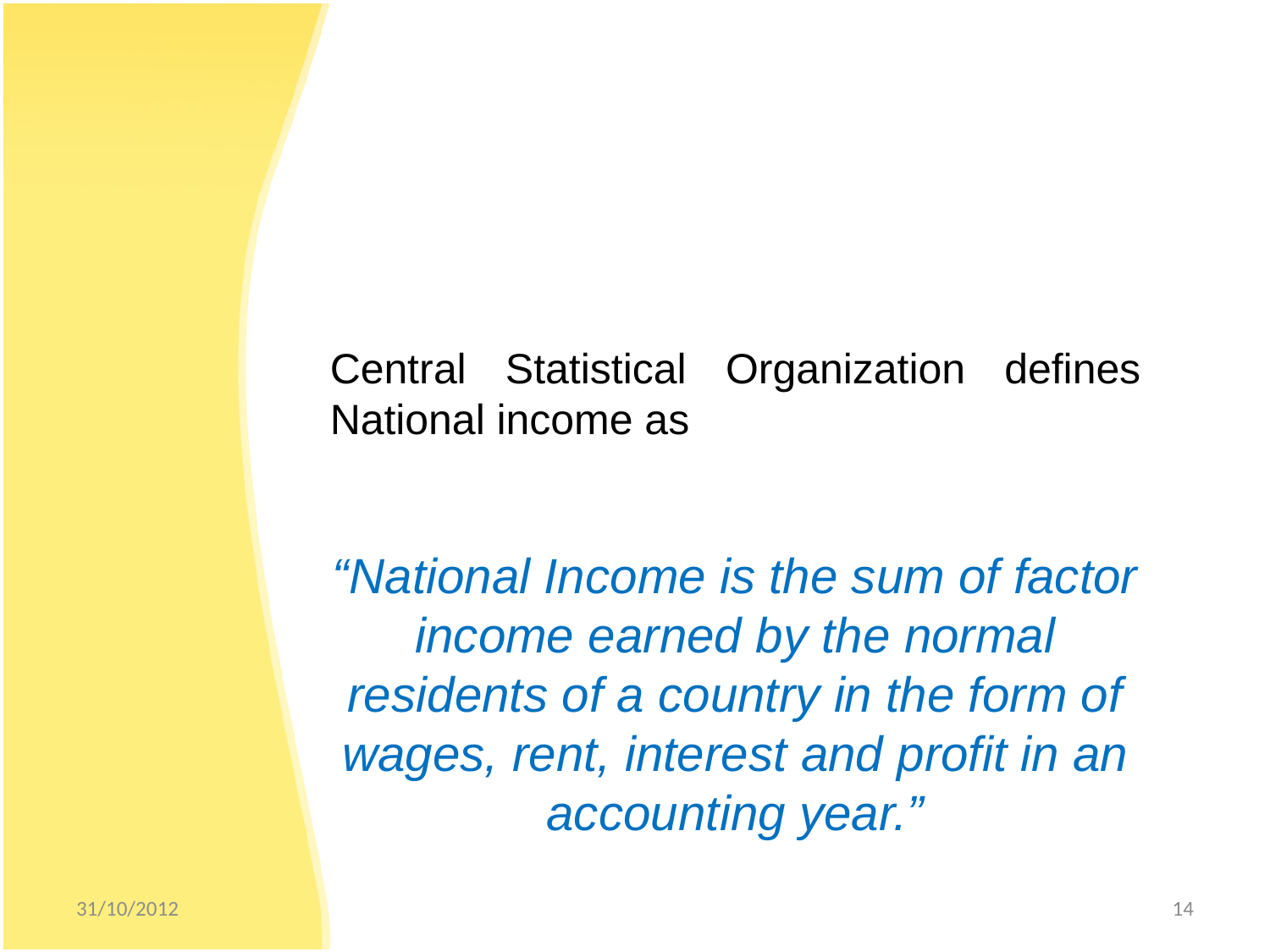

Central Statistical Organization defines National income as

“National Income is the sum of factor income earned by the normal residents of a country in the form of
wages, rent, interest and profit in an accounting year.”
31/10/2012
14